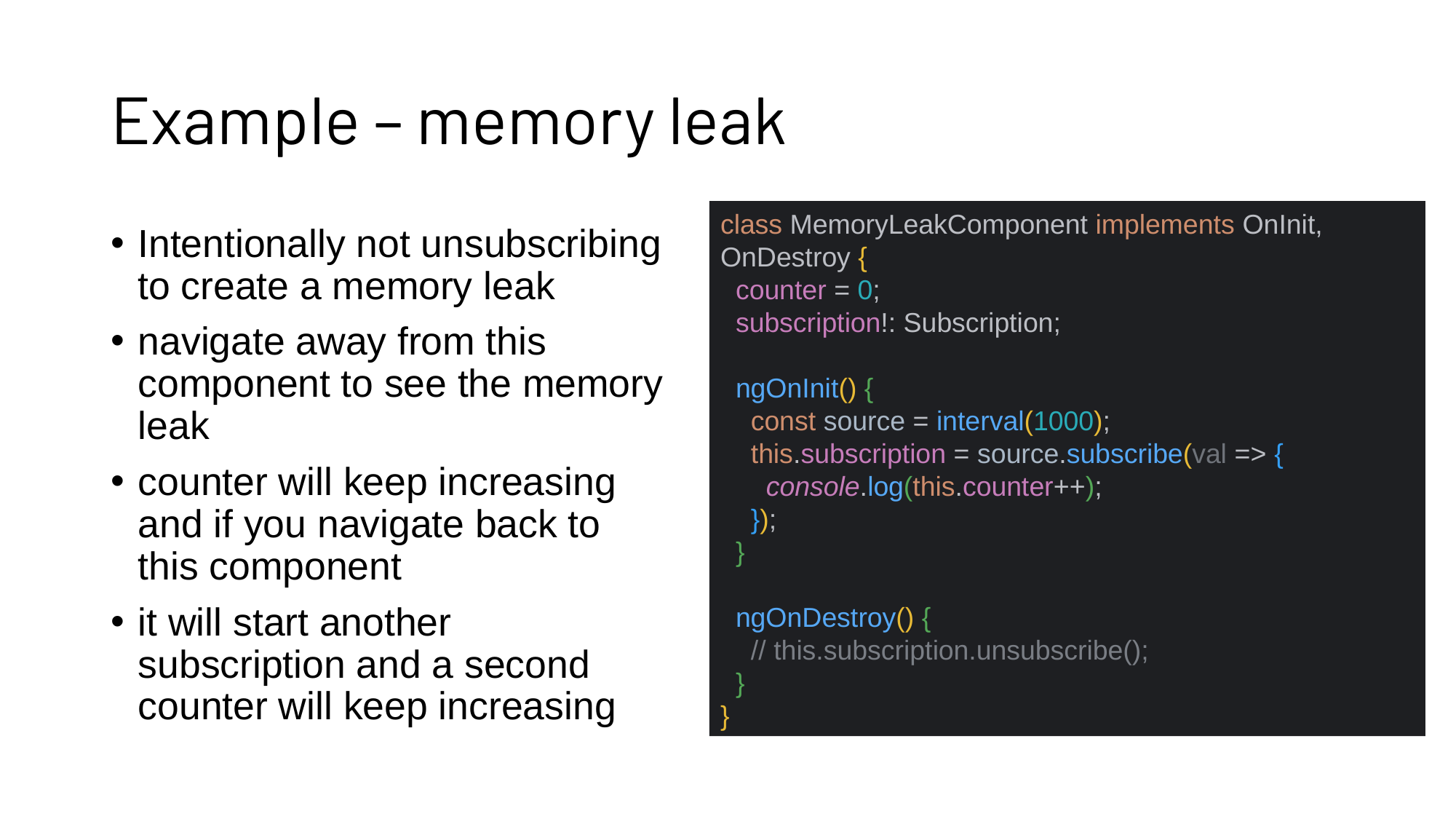

# Example – memory leak
class MemoryLeakComponent implements OnInit, OnDestroy {
  counter = 0;
  subscription!: Subscription;
  ngOnInit() {
    const source = interval(1000);
    this.subscription = source.subscribe(val => {
      console.log(this.counter++);
    });
  }
  ngOnDestroy() {
    // this.subscription.unsubscribe();
  }
}
Intentionally not unsubscribing to create a memory leak
navigate away from this component to see the memory leak
counter will keep increasing and if you navigate back to this component
it will start another subscription and a second counter will keep increasing